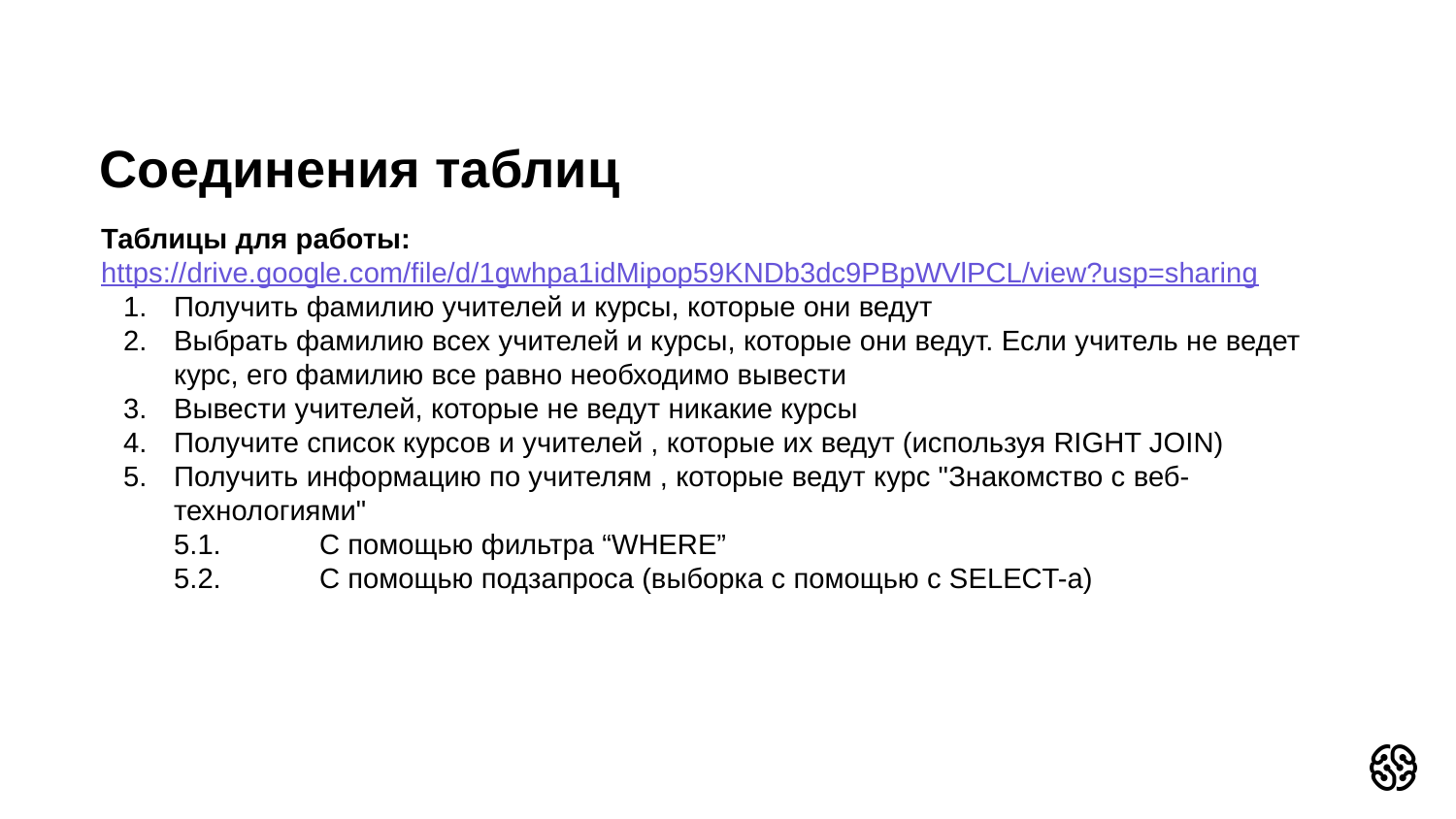

# Соединения таблиц
Таблицы для работы:
https://drive.google.com/file/d/1gwhpa1idMipop59KNDb3dc9PBpWVlPCL/view?usp=sharing
Получить фамилию учителей и курсы, которые они ведут
Выбрать фамилию всех учителей и курсы, которые они ведут. Если учитель не ведет курс, его фамилию все равно необходимо вывести
Вывести учителей, которые не ведут никакие курсы
Получите список курсов и учителей , которые их ведут (используя RIGHT JOIN)
Получить информацию по учителям , которые ведут курс "Знакомство с веб-технологиями"
5.1. 	С помощью фильтра “WHERE”
5.2. 	С помощью подзапроса (выборка с помощью с SELECT-a)